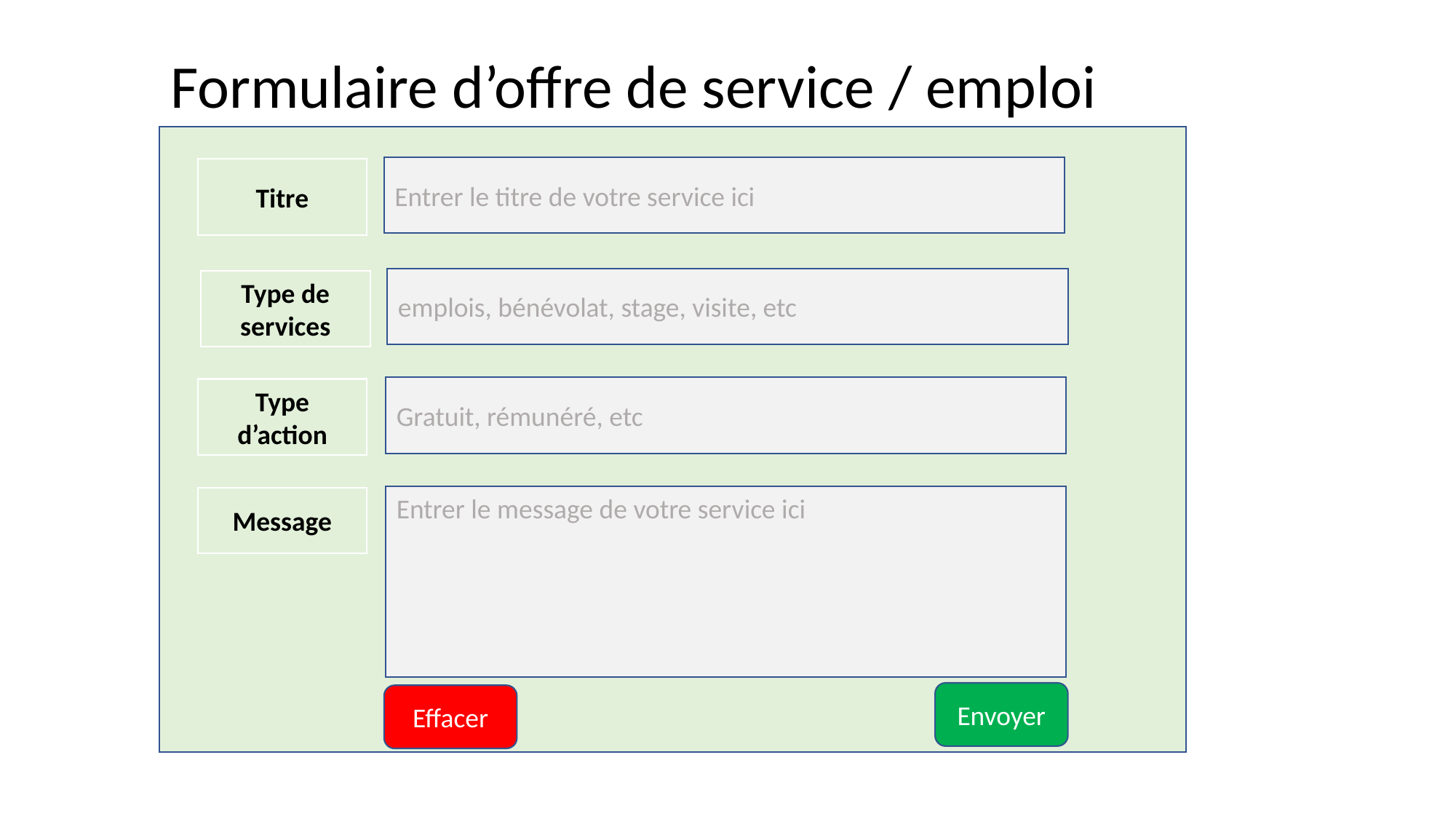

# Formulaire d’offre de service / emploi

Entrer le titre de votre service ici
Titre
emplois, bénévolat, stage, visite, etc
Type de services
Gratuit, rémunéré, etc
Type d’action
Entrer le message de votre service ici

Message
Envoyer
Effacer